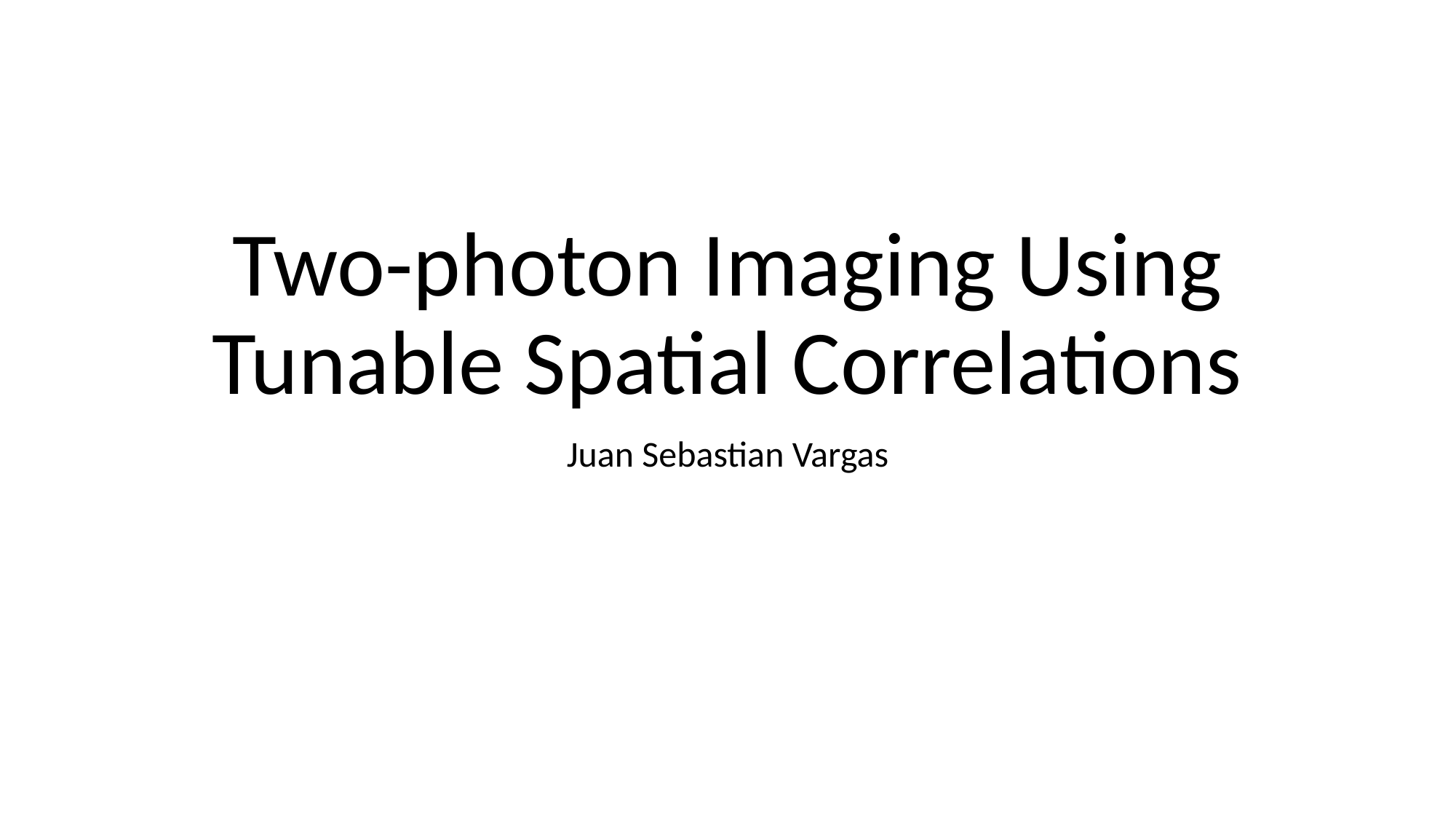

# Two-photon Imaging Using Tunable Spatial Correlations
Juan Sebastian Vargas